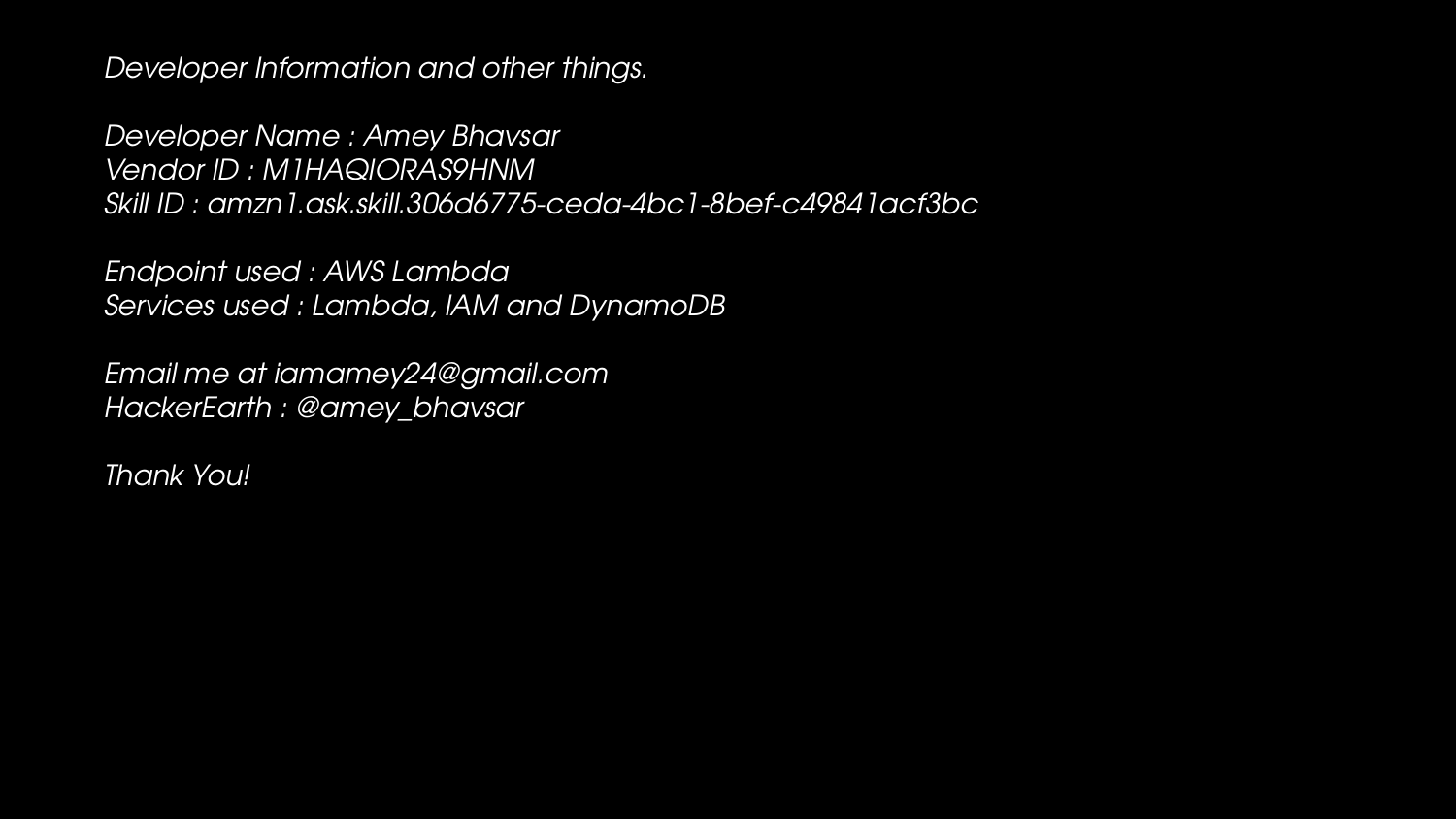

Developer Information and other things.

Developer Name : Amey Bhavsar
Vendor ID : M1HAQIORAS9HNM
Skill ID : amzn1.ask.skill.306d6775-ceda-4bc1-8bef-c49841acf3bc

Endpoint used : AWS Lambda
Services used : Lambda, IAM and DynamoDB

Email me at iamamey24@gmail.com
HackerEarth : @amey_bhavsar

Thank You!
07